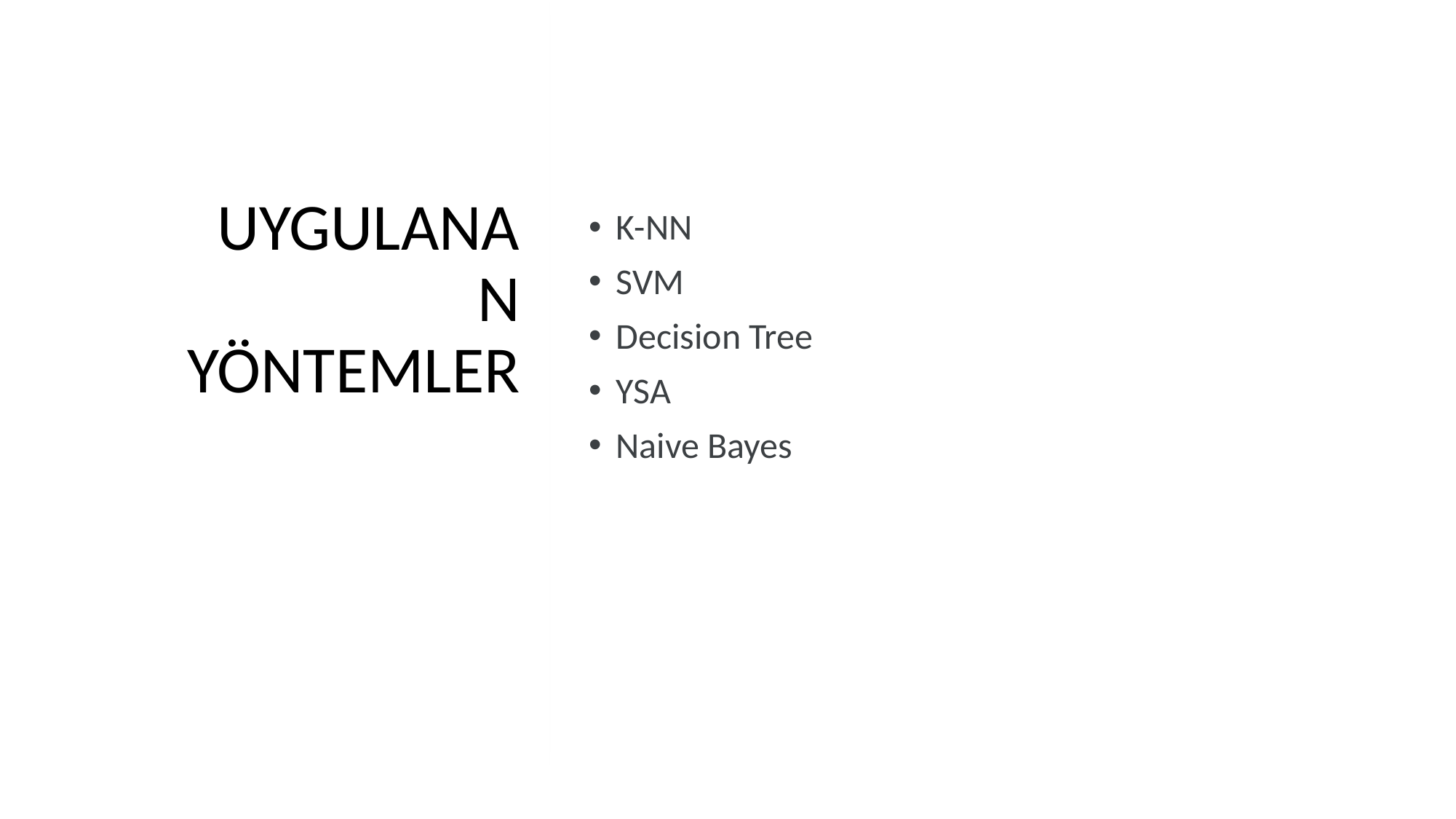

# UYGULANAN YÖNTEMLER
K-NN
SVM
Decision Tree
YSA
Naive Bayes